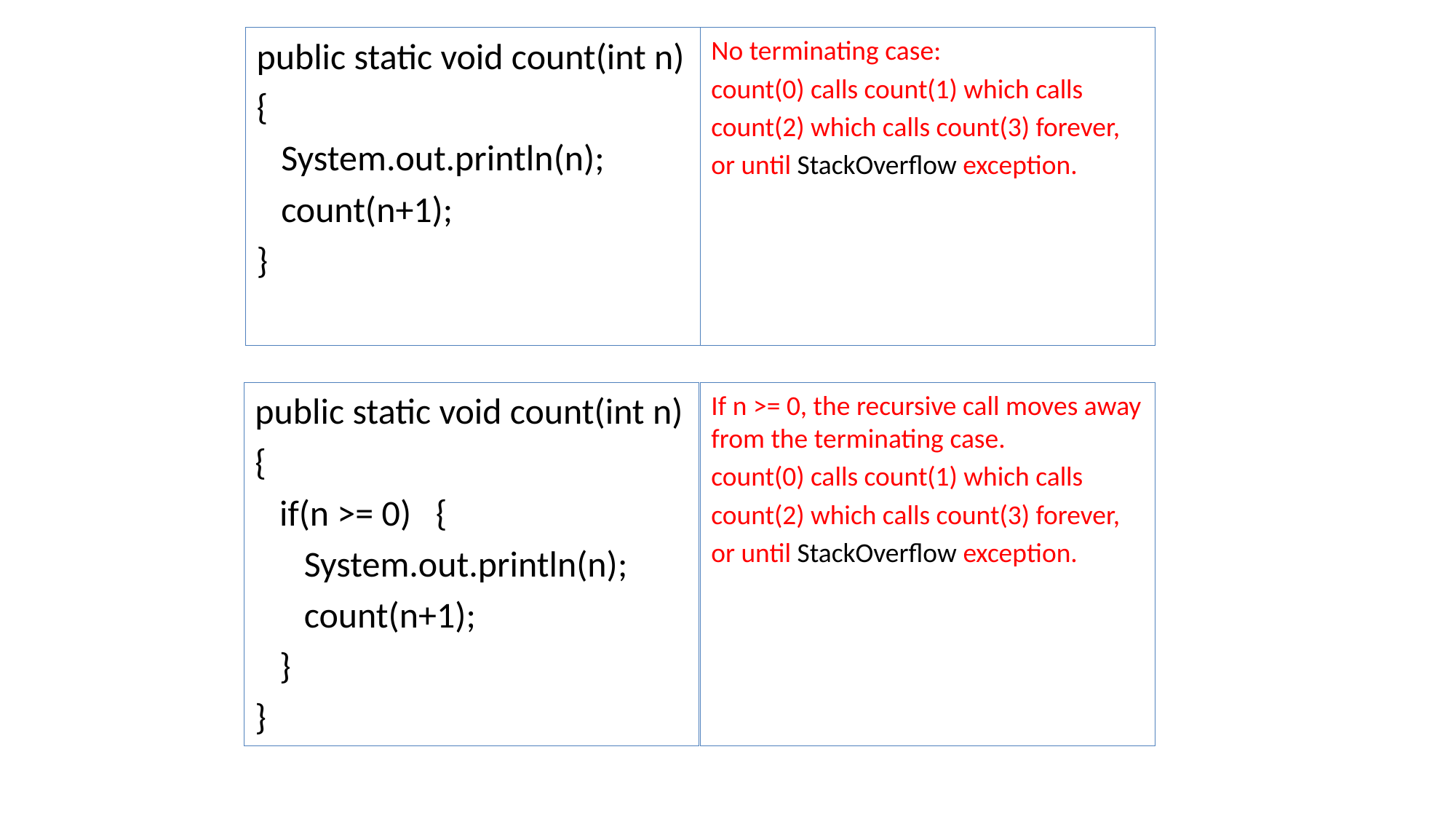

public static void count(int n)
{
   System.out.println(n);
   count(n+1);
}
No terminating case:
count(0) calls count(1) which calls
count(2) which calls count(3) forever,
or until StackOverflow exception.
public static void count(int n)
{
   if(n >= 0)   {
      System.out.println(n);
      count(n+1);
   }
}
If n >= 0, the recursive call moves away from the terminating case.
count(0) calls count(1) which calls
count(2) which calls count(3) forever,
or until StackOverflow exception.